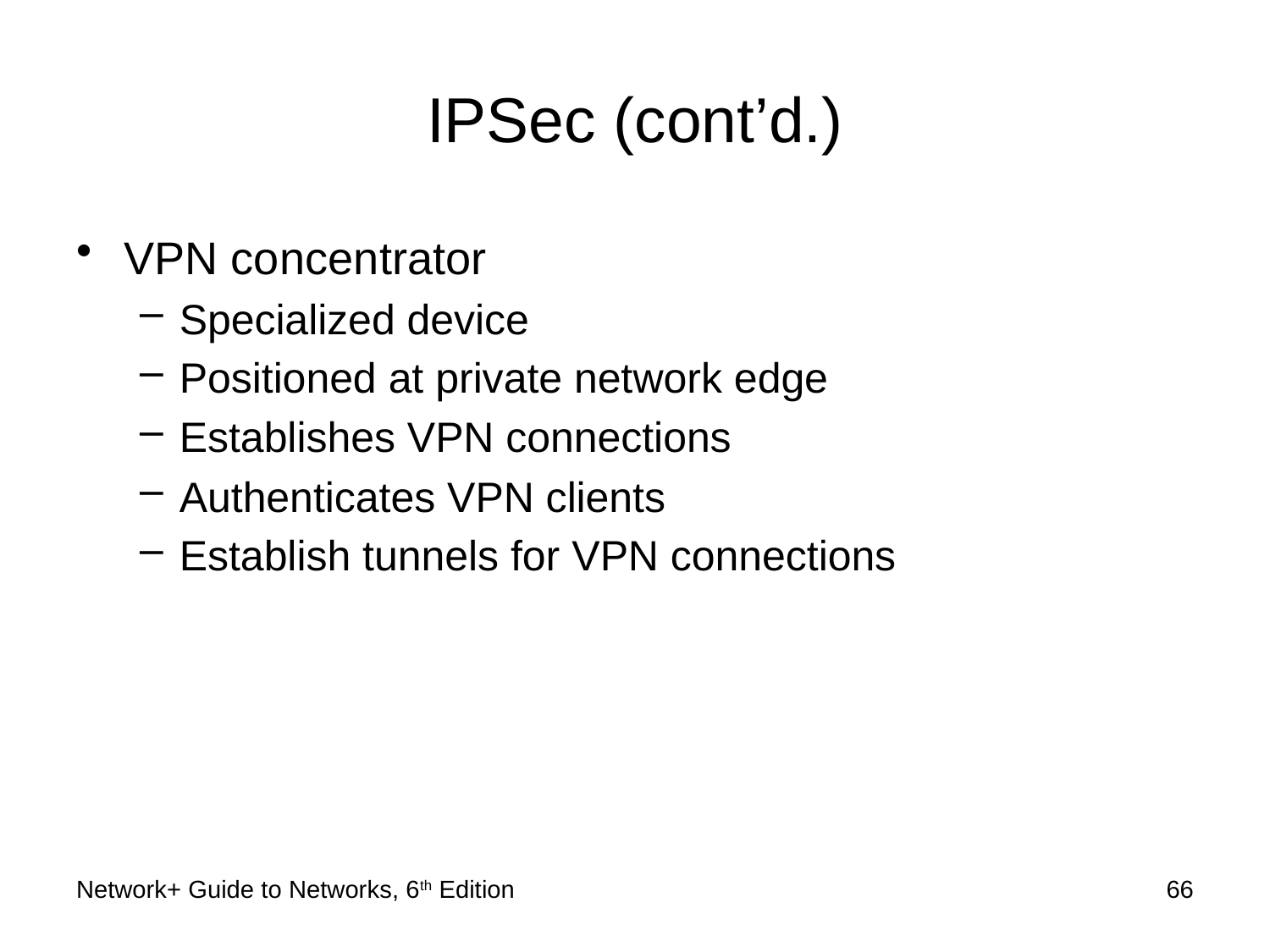

# IPSec (cont’d.)
VPN concentrator
Specialized device
Positioned at private network edge
Establishes VPN connections
Authenticates VPN clients
Establish tunnels for VPN connections
Network+ Guide to Networks, 6th Edition
66